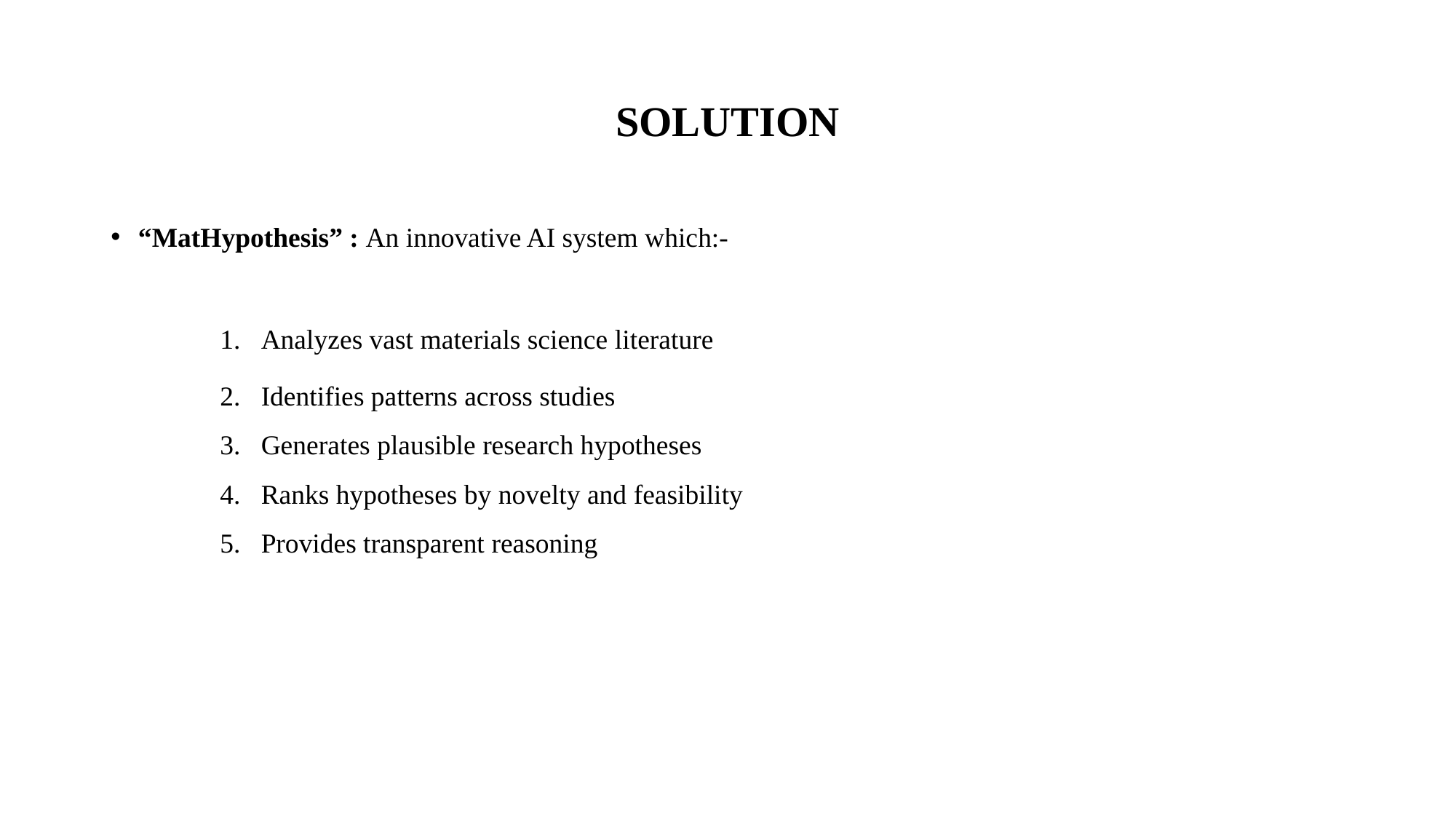

# SOLUTION
“MatHypothesis” : An innovative AI system which:-

Analyzes vast materials science literature
Identifies patterns across studies
Generates plausible research hypotheses
Ranks hypotheses by novelty and feasibility
Provides transparent reasoning